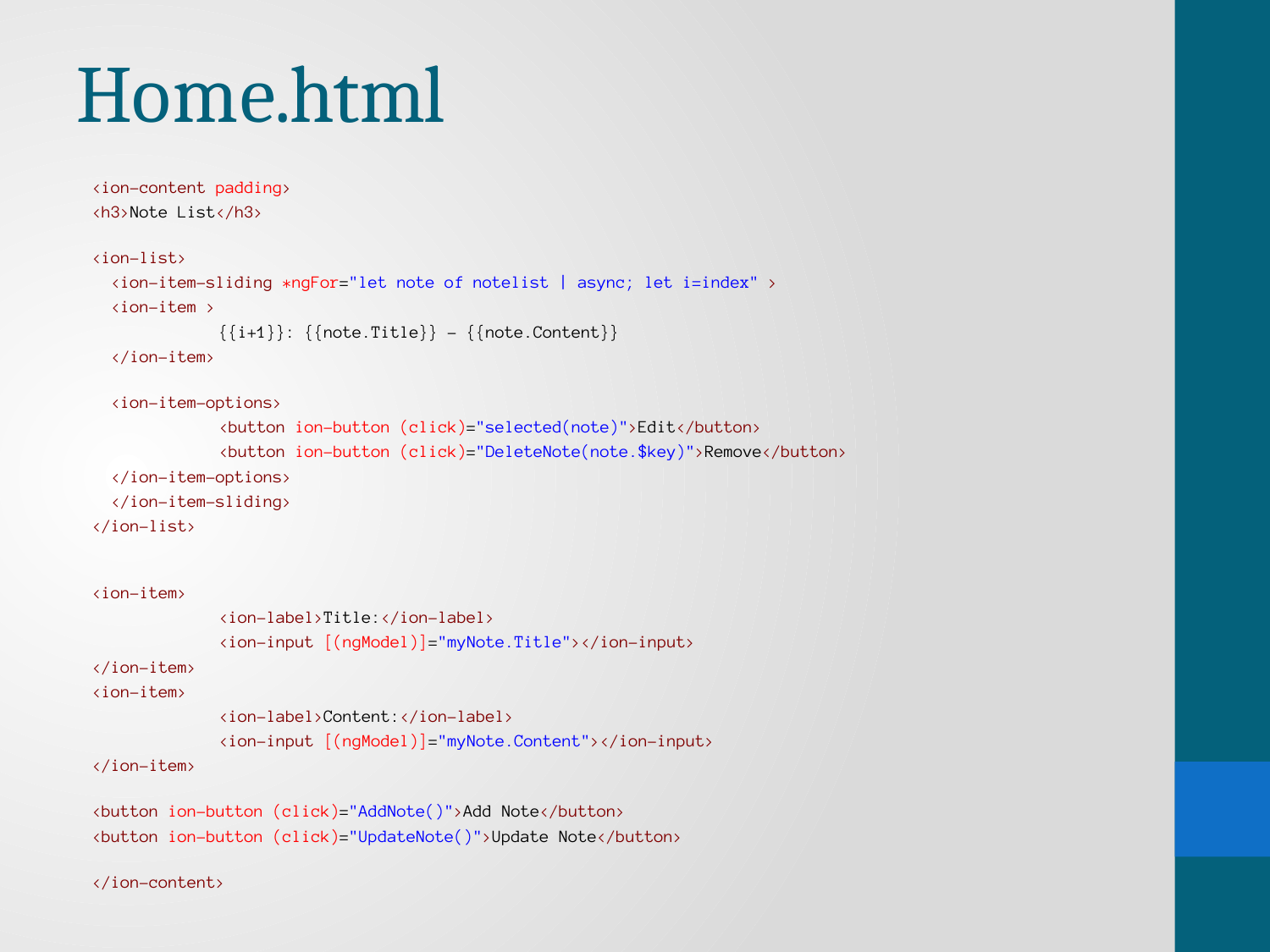

# Home.html
<ion-content padding>
<h3>Note List</h3>
<ion-list>
  <ion-item-sliding *ngFor="let note of notelist | async; let i=index" >
  <ion-item >
	{{i+1}}: {{note.Title}} - {{note.Content}}
  </ion-item>
  <ion-item-options>
	<button ion-button (click)="selected(note)">Edit</button>
	<button ion-button (click)="DeleteNote(note.$key)">Remove</button>
  </ion-item-options>
  </ion-item-sliding>
</ion-list>
<ion-item>
	<ion-label>Title:</ion-label>
	<ion-input [(ngModel)]="myNote.Title"></ion-input>
</ion-item>
<ion-item>
	<ion-label>Content:</ion-label>
	<ion-input [(ngModel)]="myNote.Content"></ion-input>
</ion-item>
<button ion-button (click)="AddNote()">Add Note</button>
<button ion-button (click)="UpdateNote()">Update Note</button>
</ion-content>